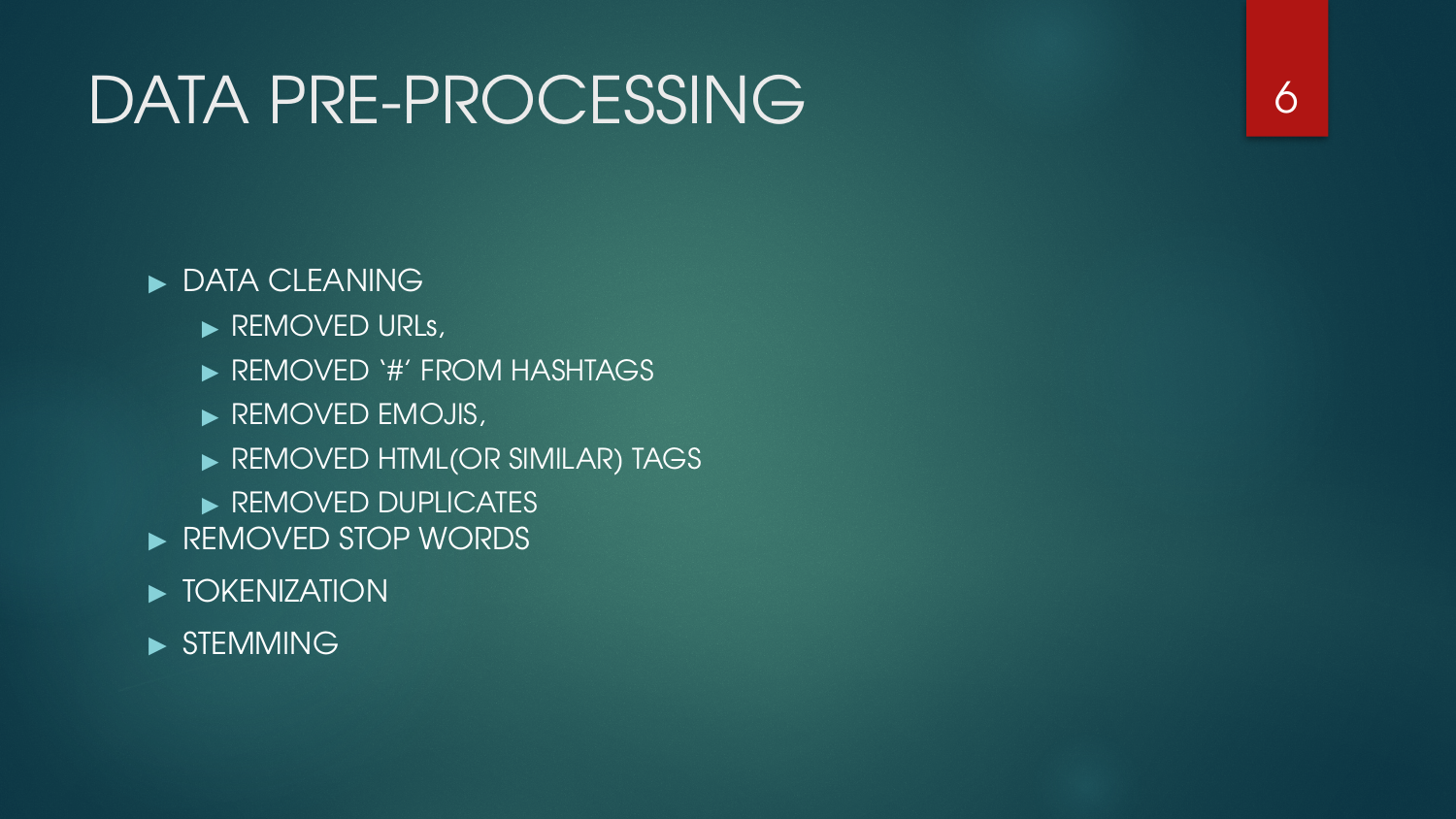

6
# DATA PRE-PROCESSING
DATA CLEANING
REMOVED URLs,
REMOVED ‘#’ FROM HASHTAGS
REMOVED EMOJIS,
REMOVED HTML(OR SIMILAR) TAGS
REMOVED DUPLICATES
REMOVED STOP WORDS
TOKENIZATION
STEMMING